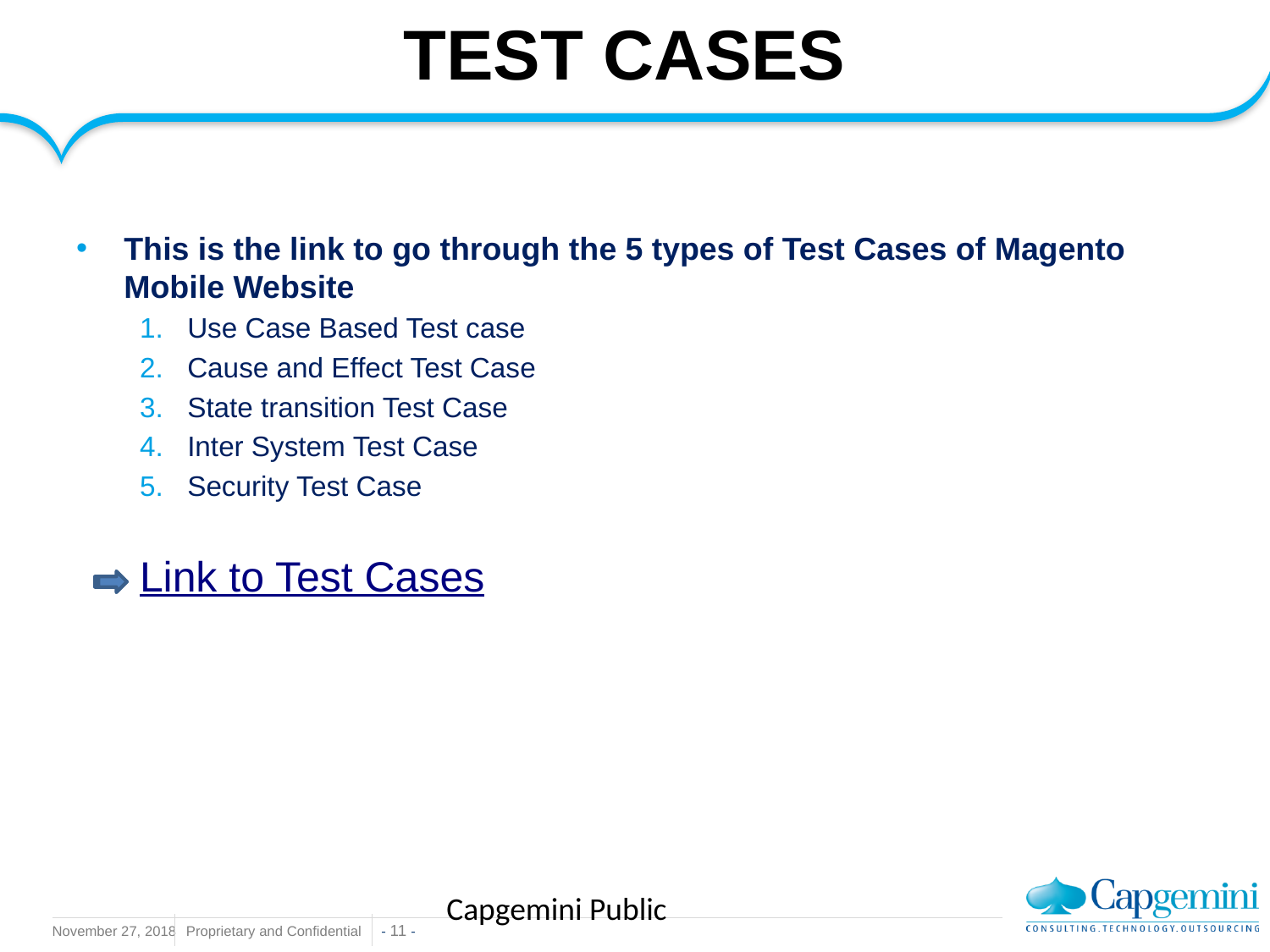

TEST CASES
This is the link to go through the 5 types of Test Cases of Magento Mobile Website
Use Case Based Test case
Cause and Effect Test Case
State transition Test Case
Inter System Test Case
Security Test Case

Link to Test Cases

Capgemini Public